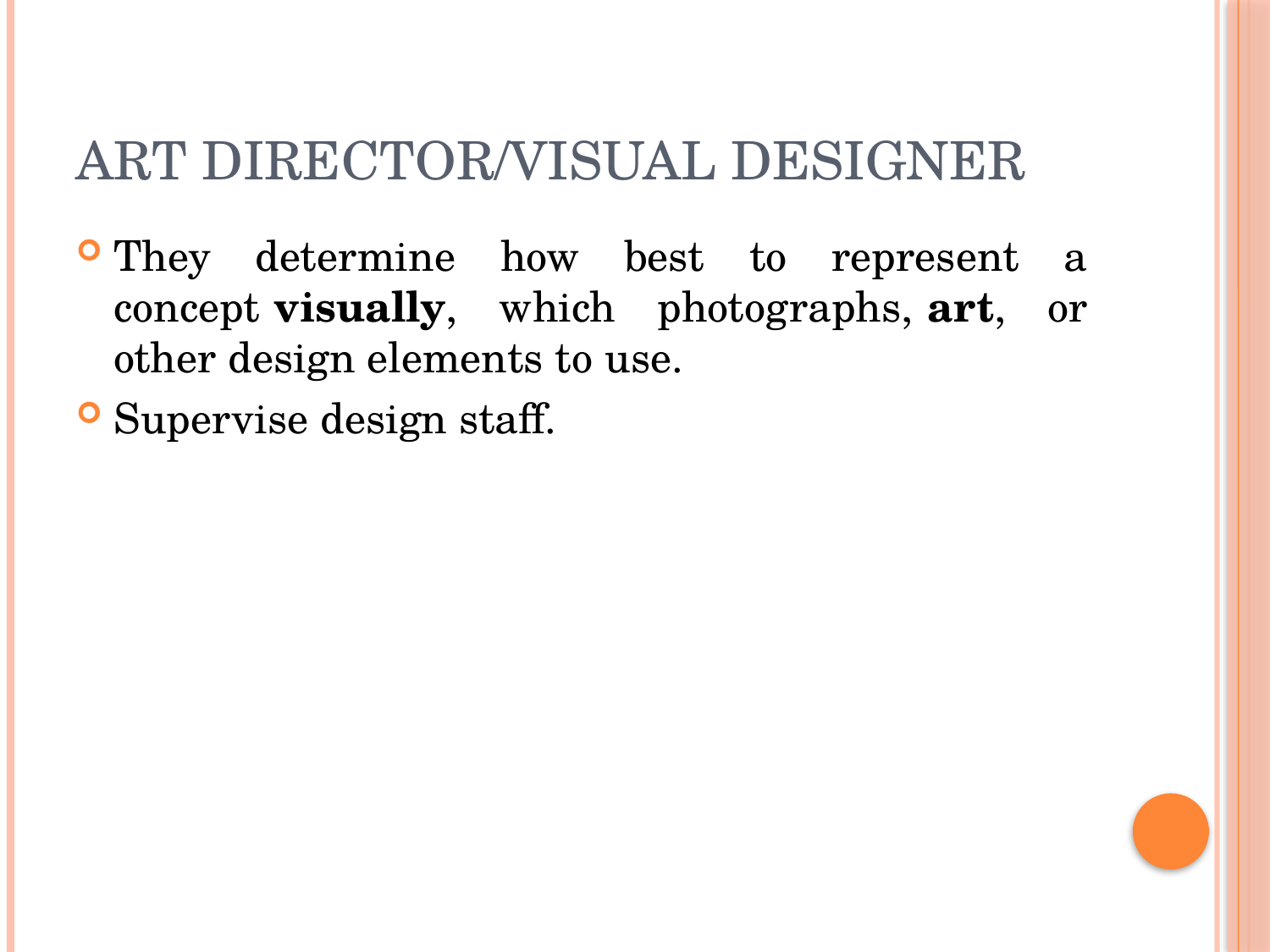

# Art Director/Visual Designer
They determine how best to represent a concept visually, which photographs, art, or other design elements to use.
Supervise design staff.